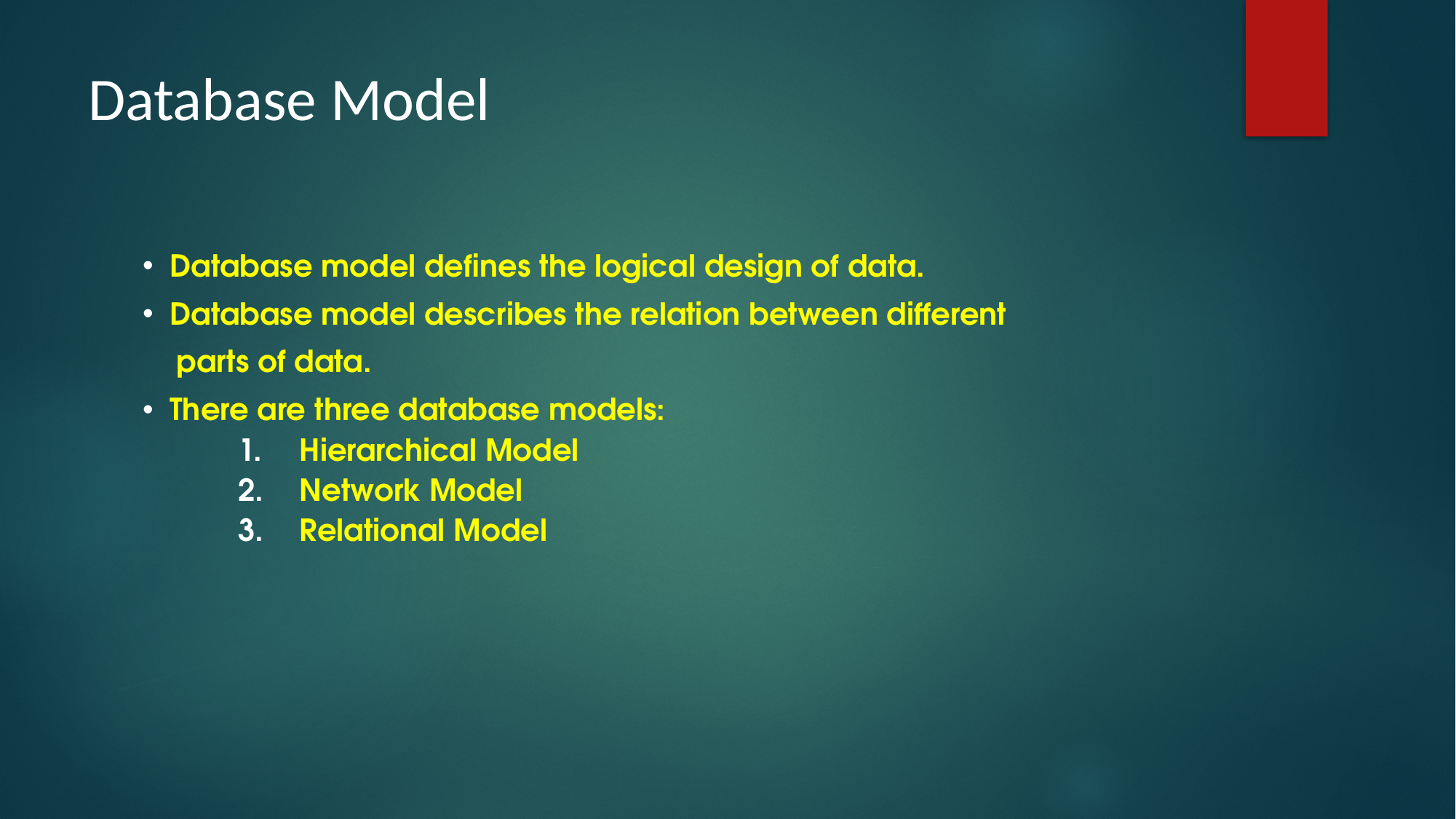

# Database Model
Database model defines the logical design of data.
Database model describes the relation between different
    parts of data.
There are three database models:
Hierarchical Model
Network Model
Relational Model